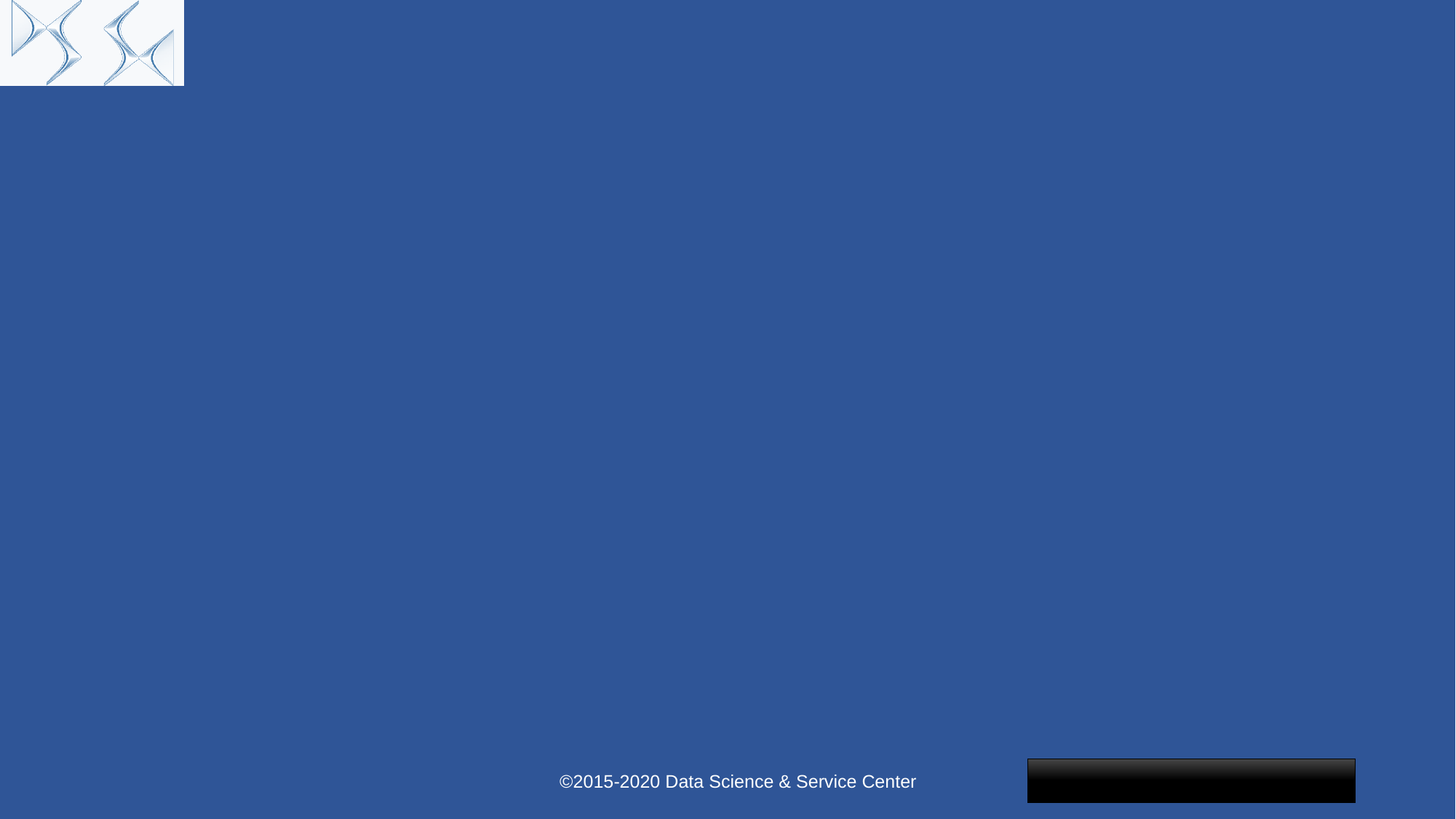

#

©2015-2020 Data Science & Service Center
66